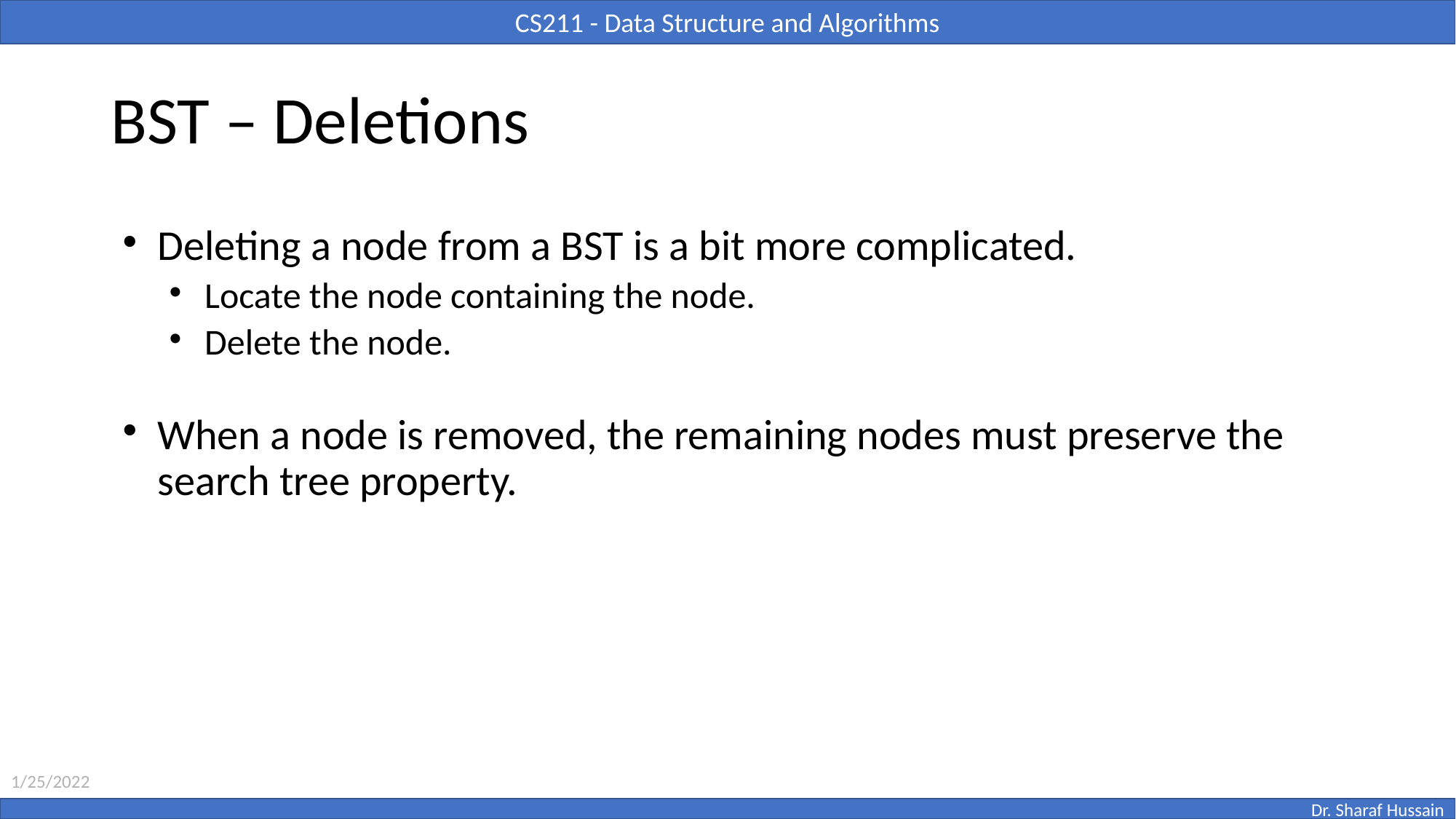

# BST – Deletions
Deleting a node from a BST is a bit more complicated.
Locate the node containing the node.
Delete the node.
When a node is removed, the remaining nodes must preserve the search tree property.
1/25/2022